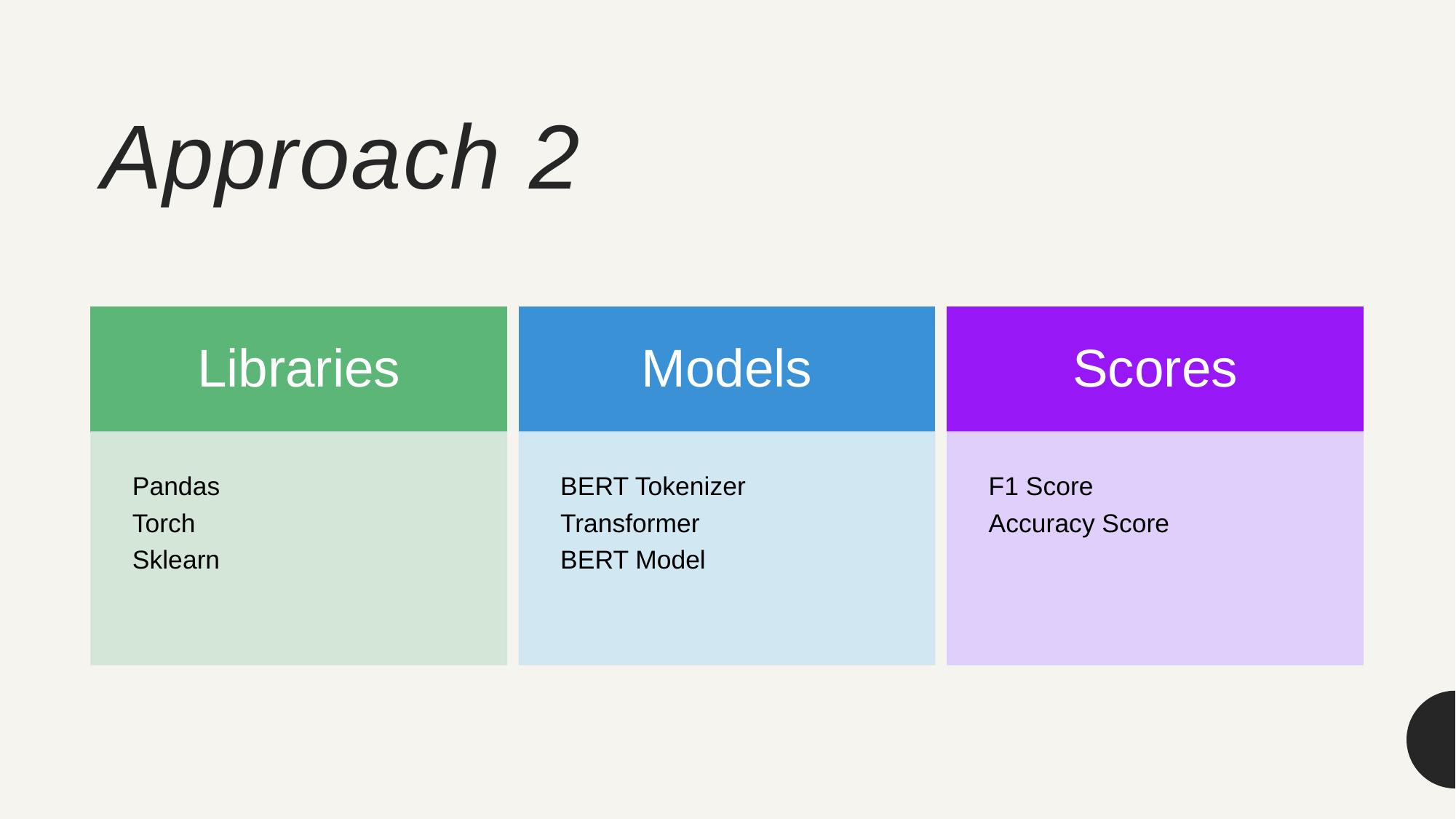

# Approach 2
Libraries
Pandas
Torch
Sklearn

Models
BERT Tokenizer
Transformer
BERT Model
Scores
F1 Score
Accuracy Score